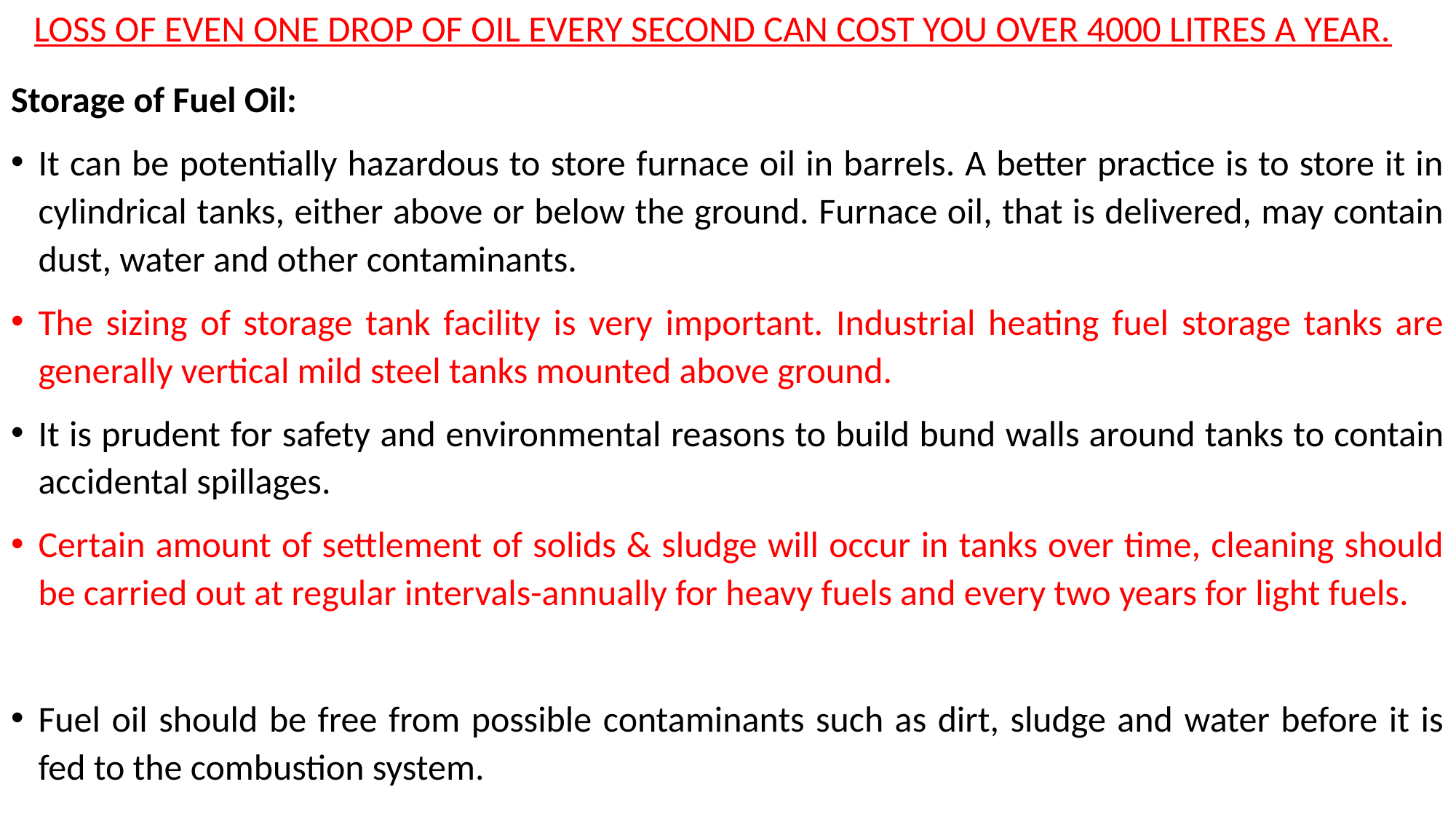

# LOSS OF EVEN ONE DROP OF OIL EVERY SECOND CAN COST YOU OVER 4000 LITRES A YEAR.
Storage of Fuel Oil:
It can be potentially hazardous to store furnace oil in barrels. A better practice is to store it in cylindrical tanks, either above or below the ground. Furnace oil, that is delivered, may contain dust, water and other contaminants.
The sizing of storage tank facility is very important. Industrial heating fuel storage tanks are generally vertical mild steel tanks mounted above ground.
It is prudent for safety and environmental reasons to build bund walls around tanks to contain accidental spillages.
Certain amount of settlement of solids & sludge will occur in tanks over time, cleaning should be carried out at regular intervals-annually for heavy fuels and every two years for light fuels.

Fuel oil should be free from possible contaminants such as dirt, sludge and water before it is fed to the combustion system.